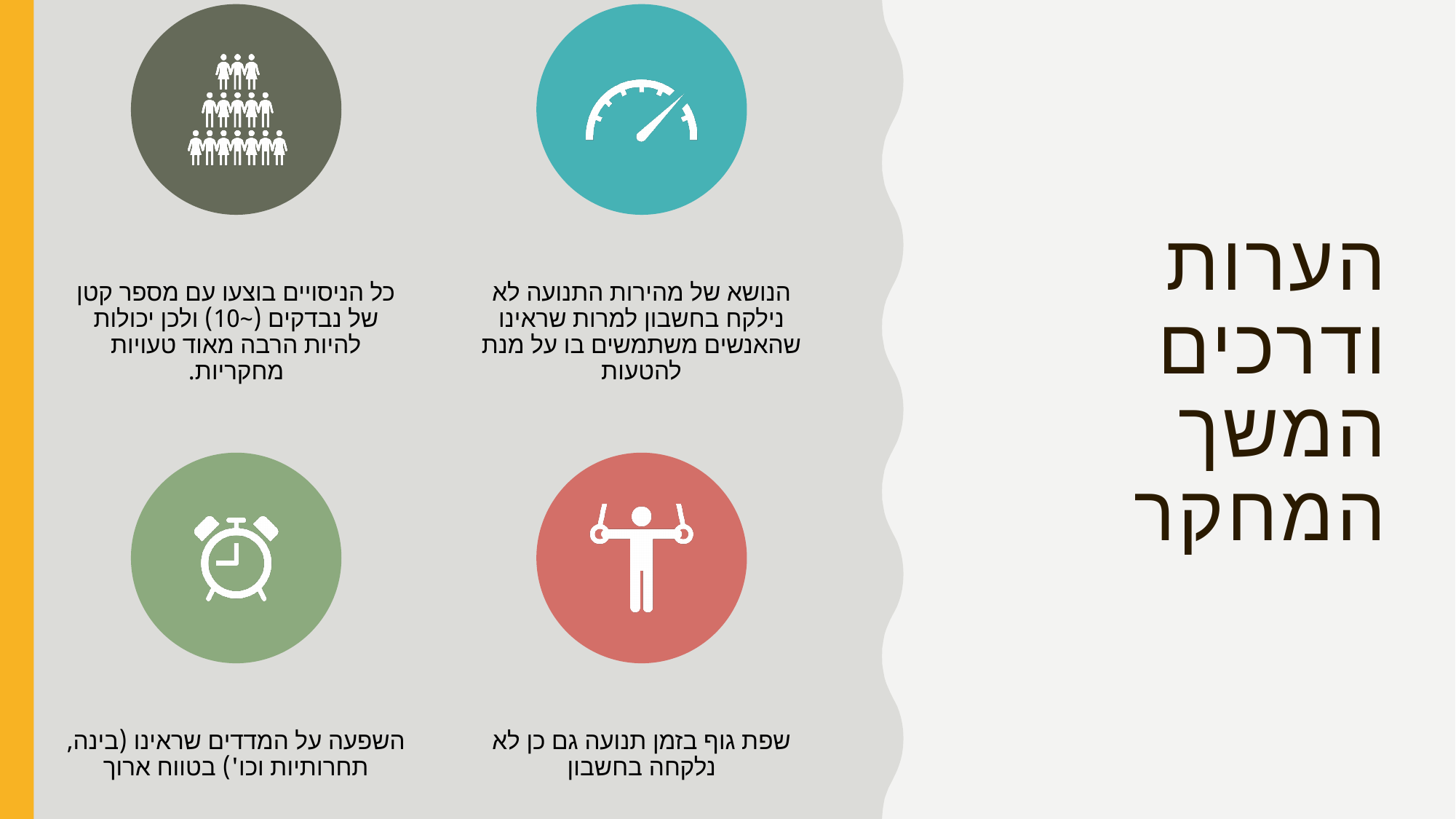

כל הניסויים בוצעו עם מספר קטן של נבדקים (~10) ולכן יכולות להיות הרבה מאוד טעויות מחקריות.
הנושא של מהירות התנועה לא נילקח בחשבון למרות שראינו שהאנשים משתמשים בו על מנת להטעות
השפעה על המדדים שראינו (בינה, תחרותיות וכו') בטווח ארוך
שפת גוף בזמן תנועה גם כן לא נלקחה בחשבון
# הערות ודרכים המשך המחקר